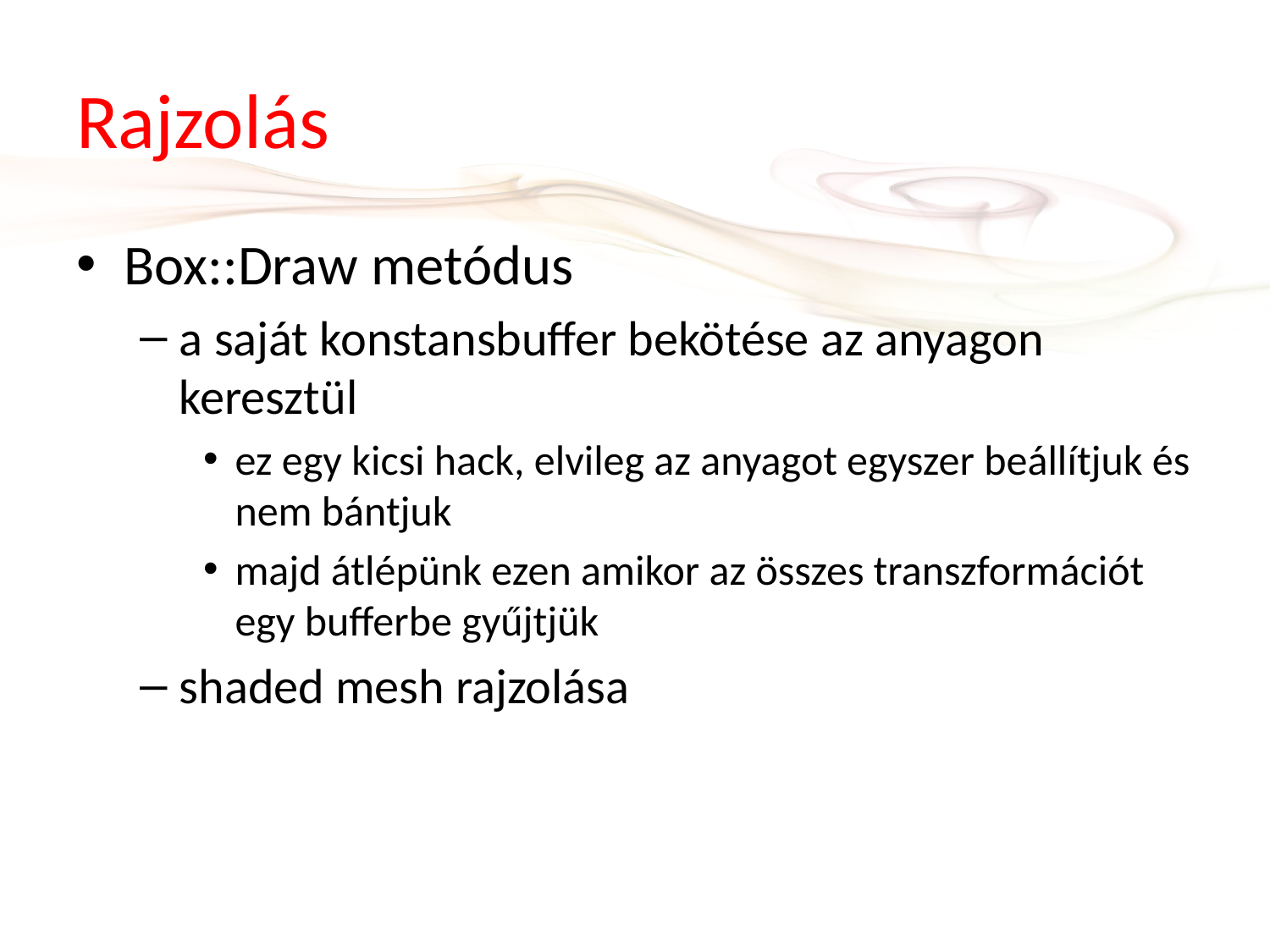

# Rajzolás
Box::Draw metódus
a saját konstansbuffer bekötése az anyagon keresztül
ez egy kicsi hack, elvileg az anyagot egyszer beállítjuk és nem bántjuk
majd átlépünk ezen amikor az összes transzformációt egy bufferbe gyűjtjük
shaded mesh rajzolása